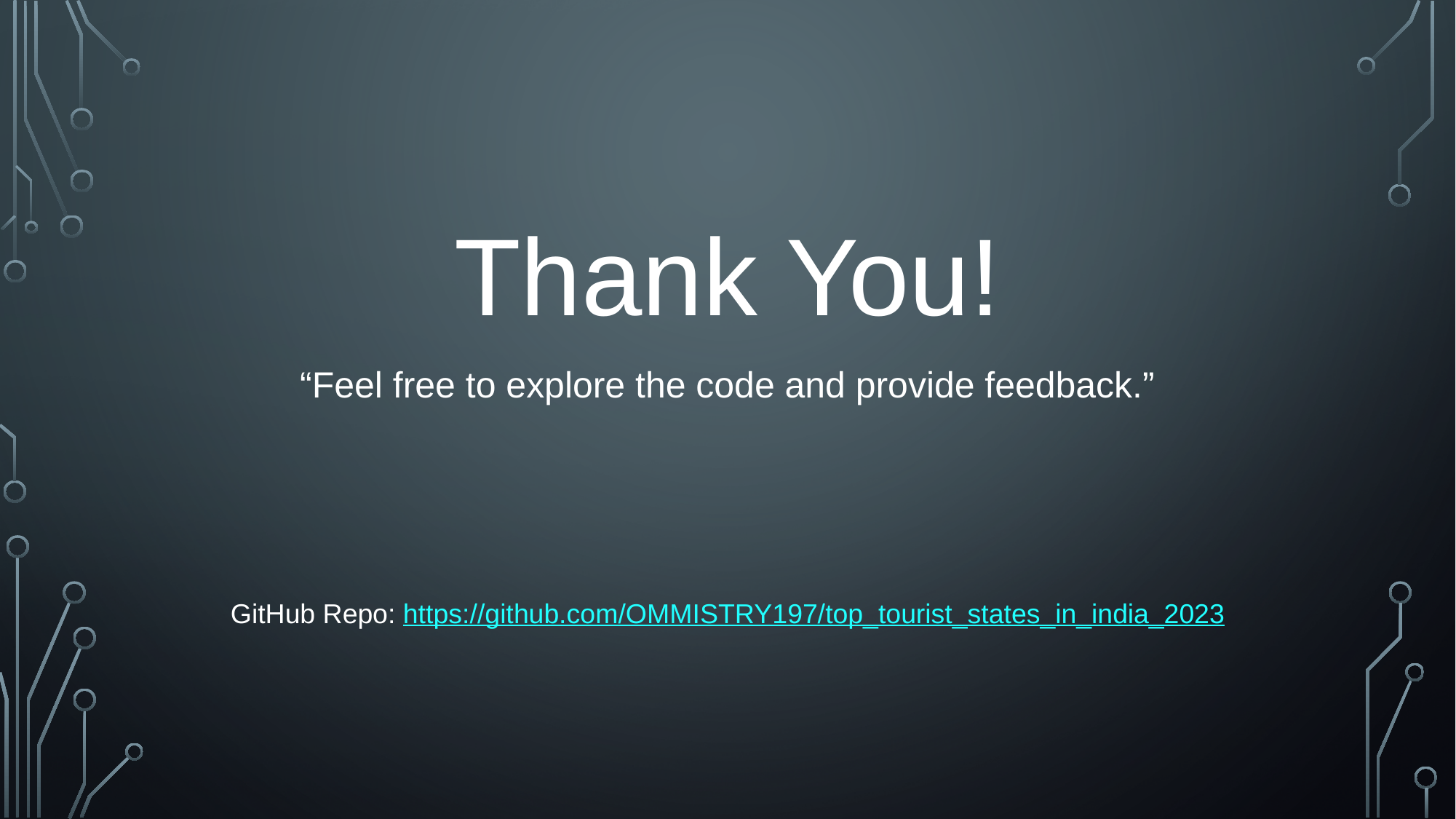

Thank You!
“Feel free to explore the code and provide feedback.”
GitHub Repo: https://github.com/OMMISTRY197/top_tourist_states_in_india_2023